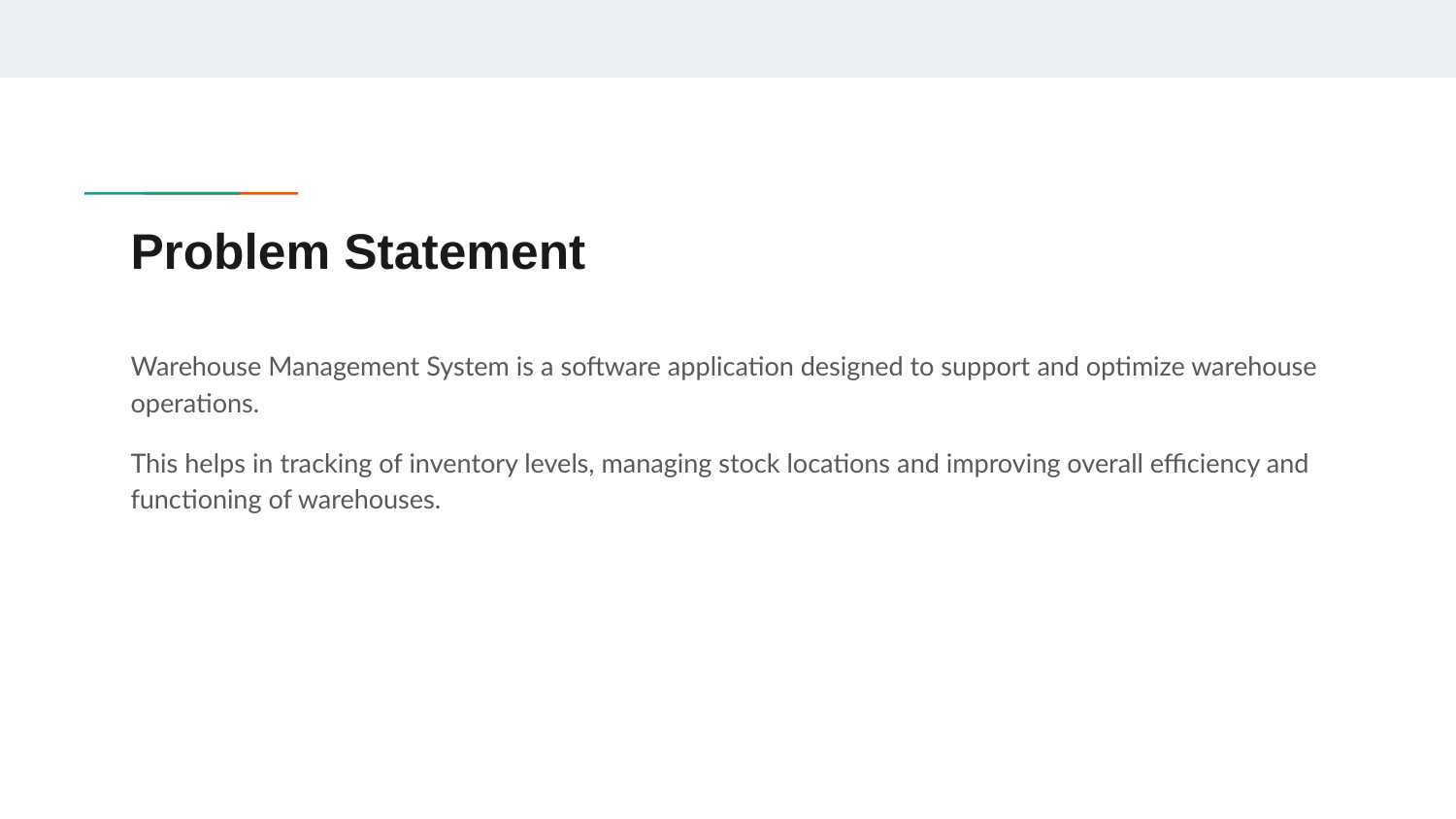

# Problem Statement
Warehouse Management System is a software application designed to support and optimize warehouse operations.
This helps in tracking of inventory levels, managing stock locations and improving overall efficiency and functioning of warehouses.